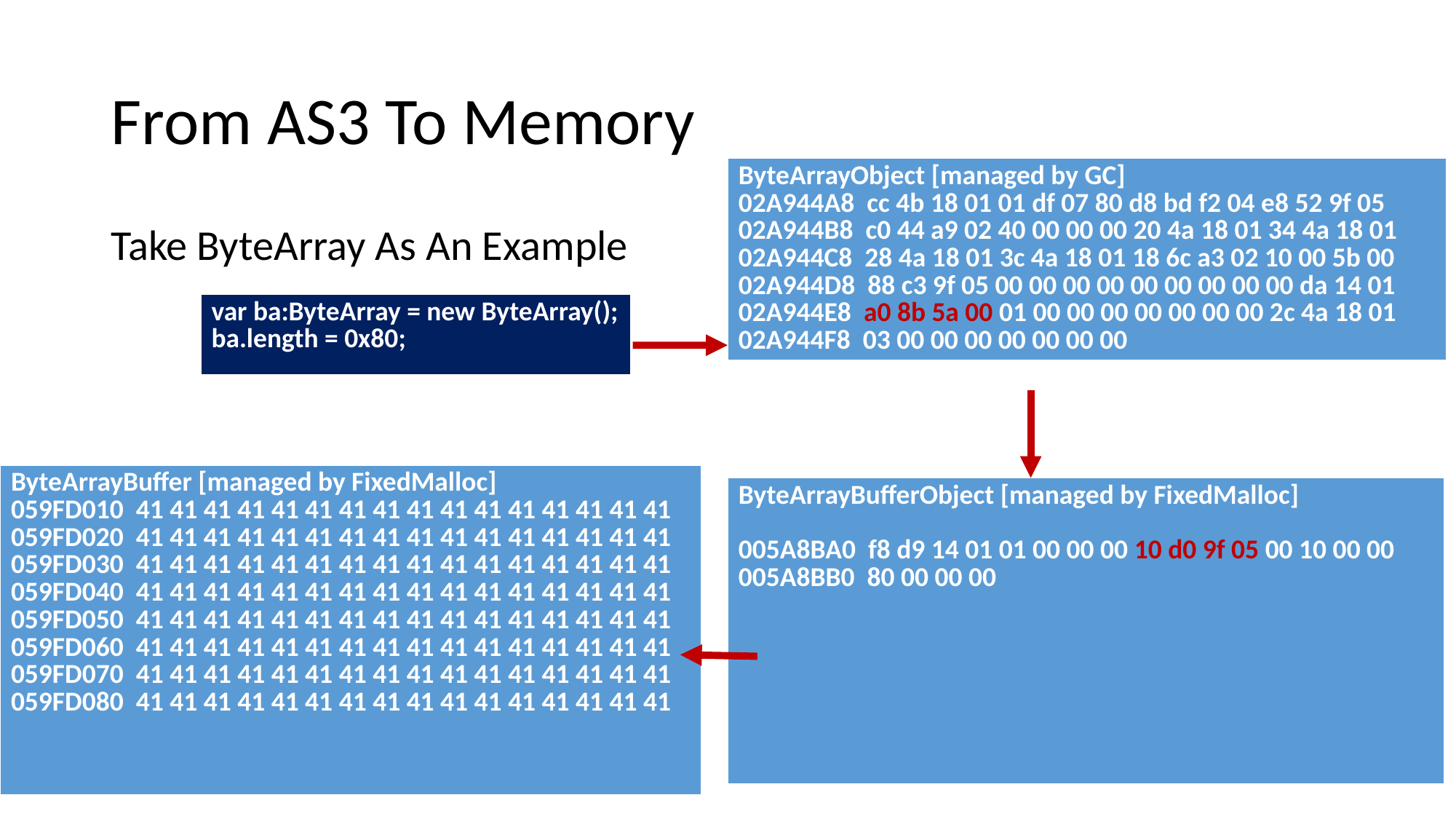

# From AS3 To Memory
| ByteArrayObject [managed by GC] 02A944A8 cc 4b 18 01 01 df 07 80 d8 bd f2 04 e8 52 9f 05 02A944B8 c0 44 a9 02 40 00 00 00 20 4a 18 01 34 4a 18 01 02A944C8 28 4a 18 01 3c 4a 18 01 18 6c a3 02 10 00 5b 00 02A944D8 88 c3 9f 05 00 00 00 00 00 00 00 00 00 da 14 01 02A944E8 a0 8b 5a 00 01 00 00 00 00 00 00 00 2c 4a 18 01 02A944F8 03 00 00 00 00 00 00 00 |
| --- |
Take ByteArray As An Example
| var ba:ByteArray = new ByteArray(); ba.length = 0x80; |
| --- |
| ByteArrayBuffer [managed by FixedMalloc] 059FD010 41 41 41 41 41 41 41 41 41 41 41 41 41 41 41 41 059FD020 41 41 41 41 41 41 41 41 41 41 41 41 41 41 41 41 059FD030 41 41 41 41 41 41 41 41 41 41 41 41 41 41 41 41 059FD040 41 41 41 41 41 41 41 41 41 41 41 41 41 41 41 41 059FD050 41 41 41 41 41 41 41 41 41 41 41 41 41 41 41 41 059FD060 41 41 41 41 41 41 41 41 41 41 41 41 41 41 41 41 059FD070 41 41 41 41 41 41 41 41 41 41 41 41 41 41 41 41 059FD080 41 41 41 41 41 41 41 41 41 41 41 41 41 41 41 41 |
| --- |
| ByteArrayBufferObject [managed by FixedMalloc] 005A8BA0 f8 d9 14 01 01 00 00 00 10 d0 9f 05 00 10 00 00 005A8BB0 80 00 00 00 |
| --- |